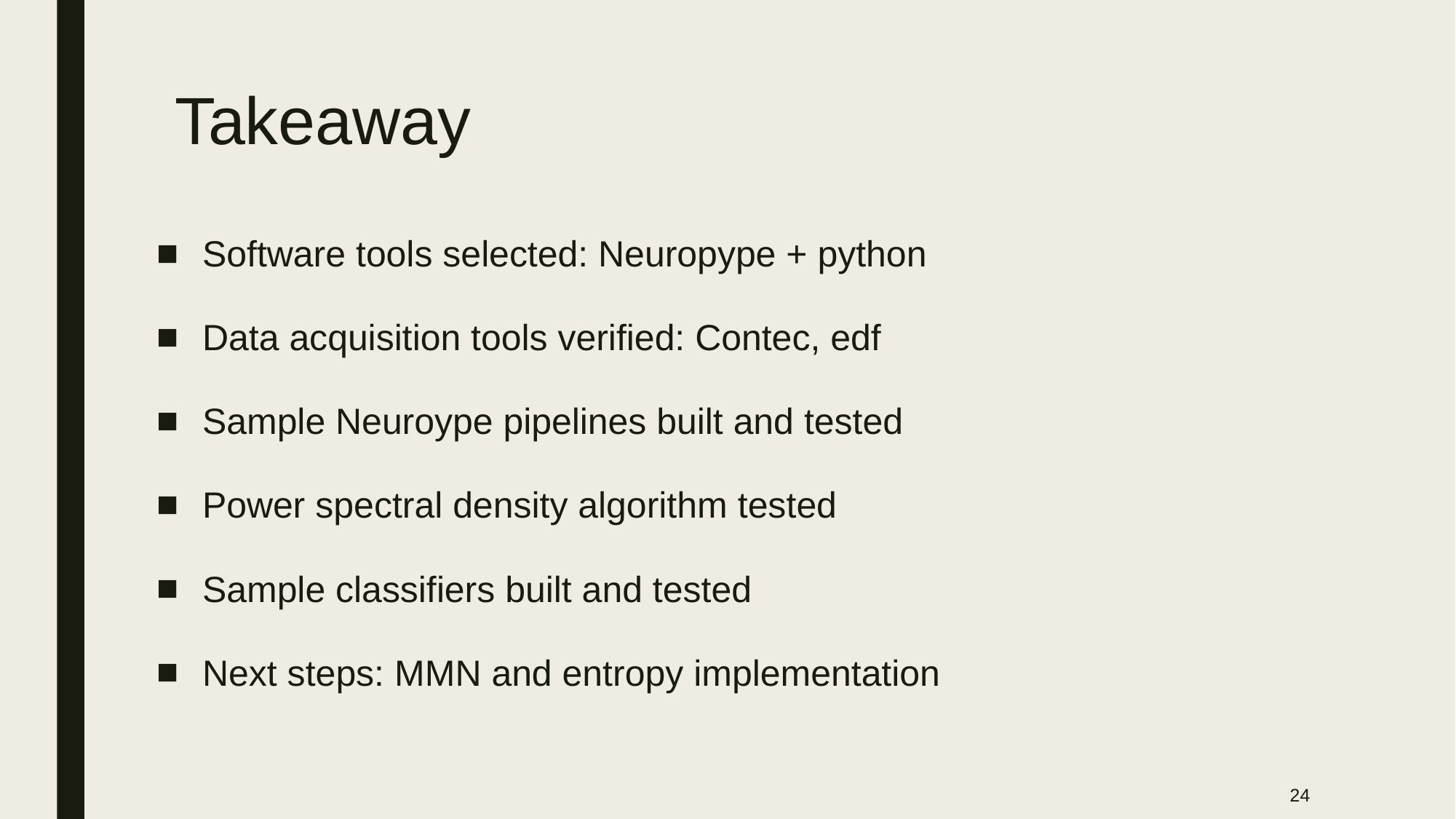

# Takeaway
Software tools selected: Neuropype + python
Data acquisition tools verified: Contec, edf
Sample Neuroype pipelines built and tested
Power spectral density algorithm tested
Sample classifiers built and tested
Next steps: MMN and entropy implementation
24